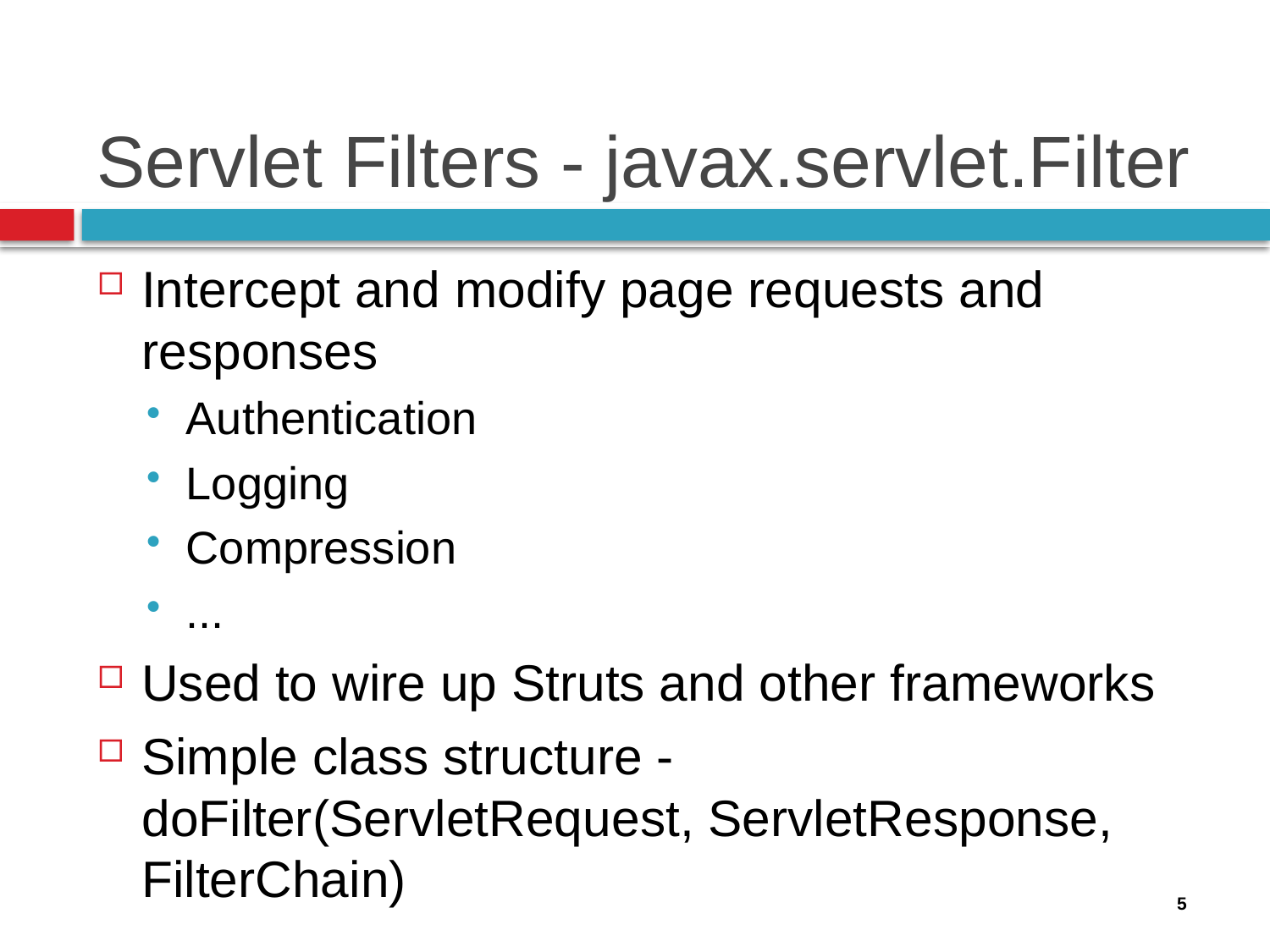

# Servlet Filters - javax.servlet.Filter
Intercept and modify page requests and responses
Authentication
Logging
Compression
...
Used to wire up Struts and other frameworks
Simple class structure - doFilter(ServletRequest, ServletResponse, FilterChain)